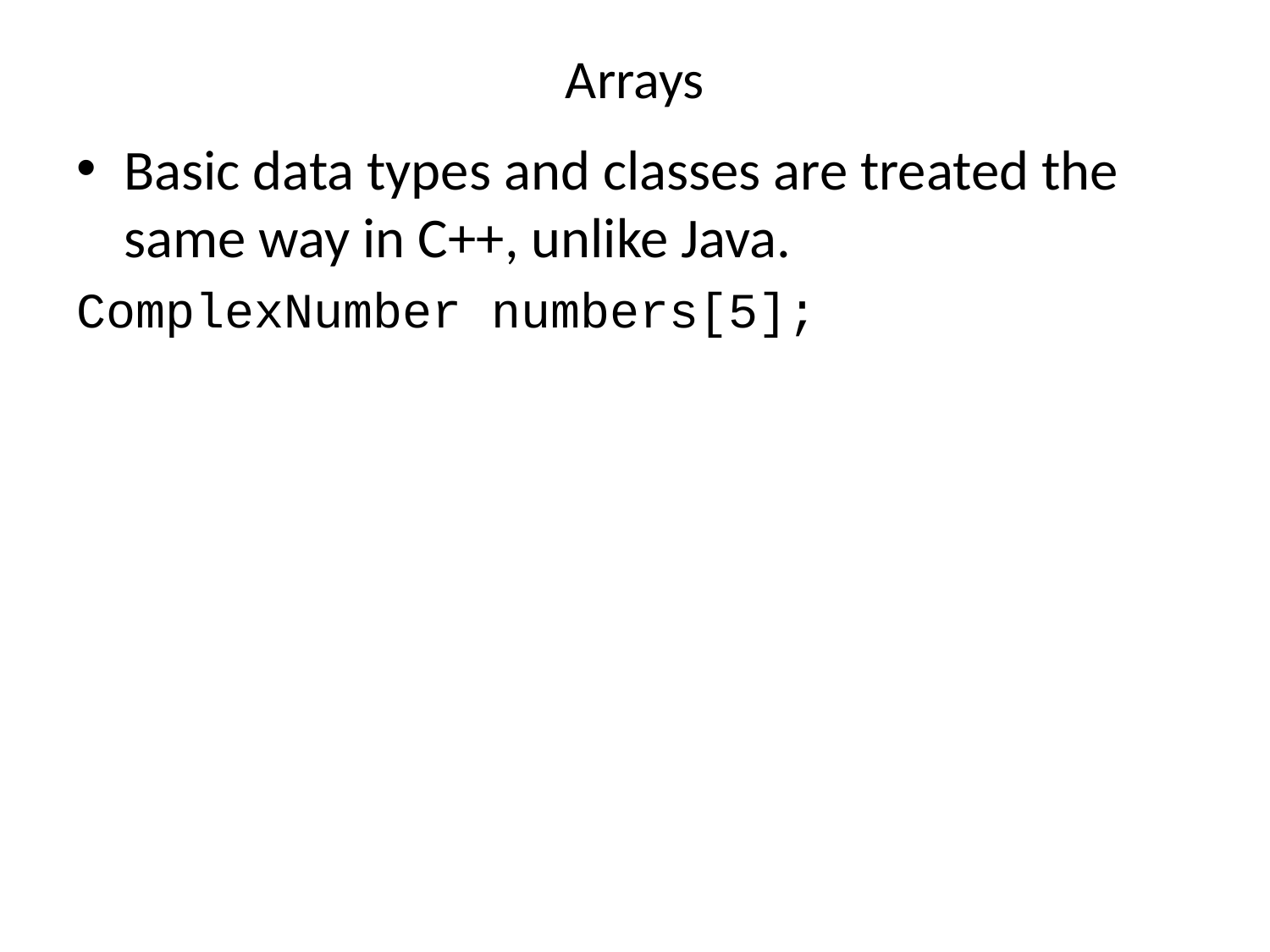

# Arrays
Basic data types and classes are treated the same way in C++, unlike Java.
ComplexNumber numbers[5];